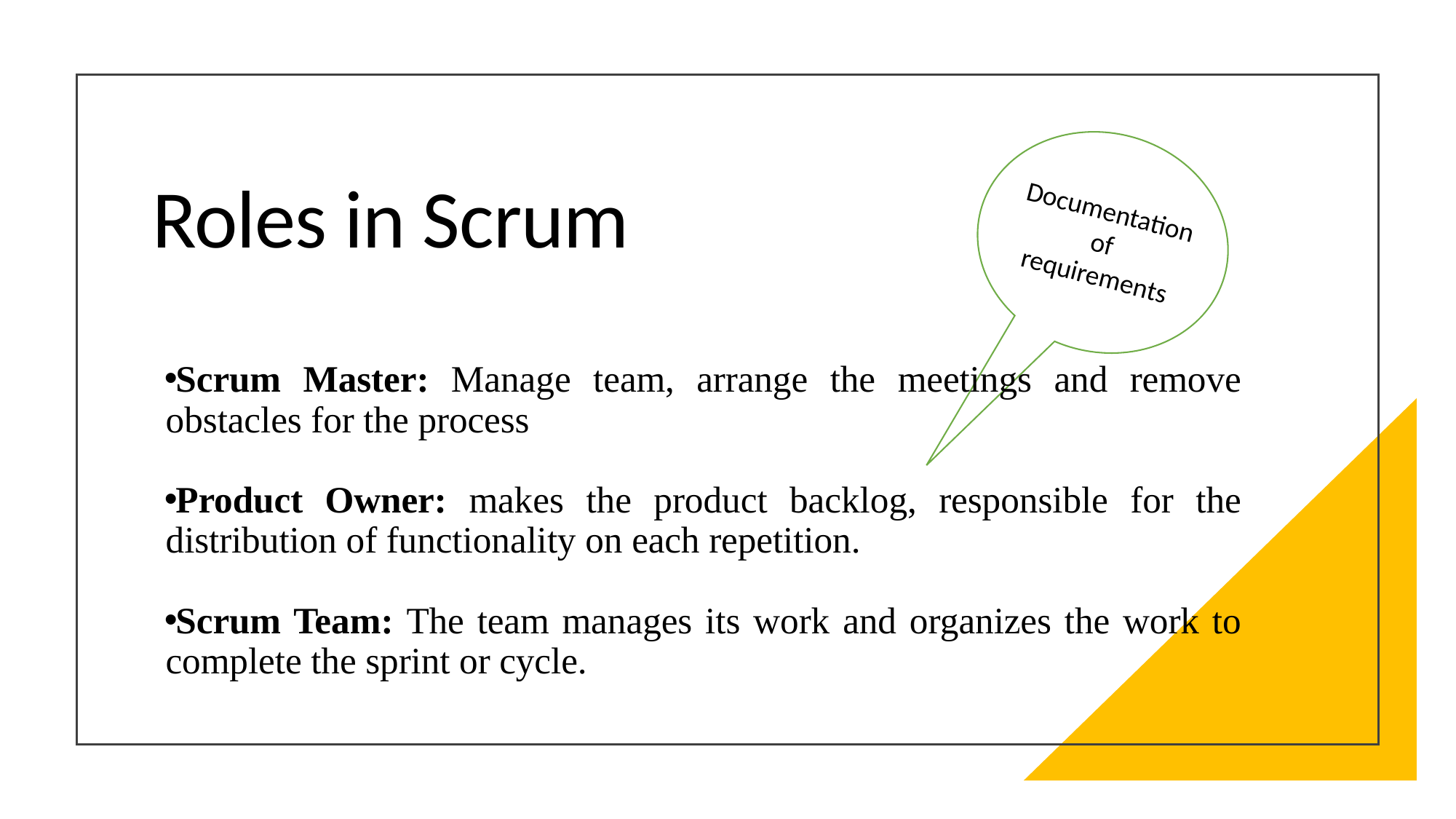

# Roles in Scrum
Documentation of requirements
Scrum Master: Manage team, arrange the meetings and remove obstacles for the process

Product Owner: makes the product backlog, responsible for the distribution of functionality on each repetition.

Scrum Team: The team manages its work and organizes the work to complete the sprint or cycle.